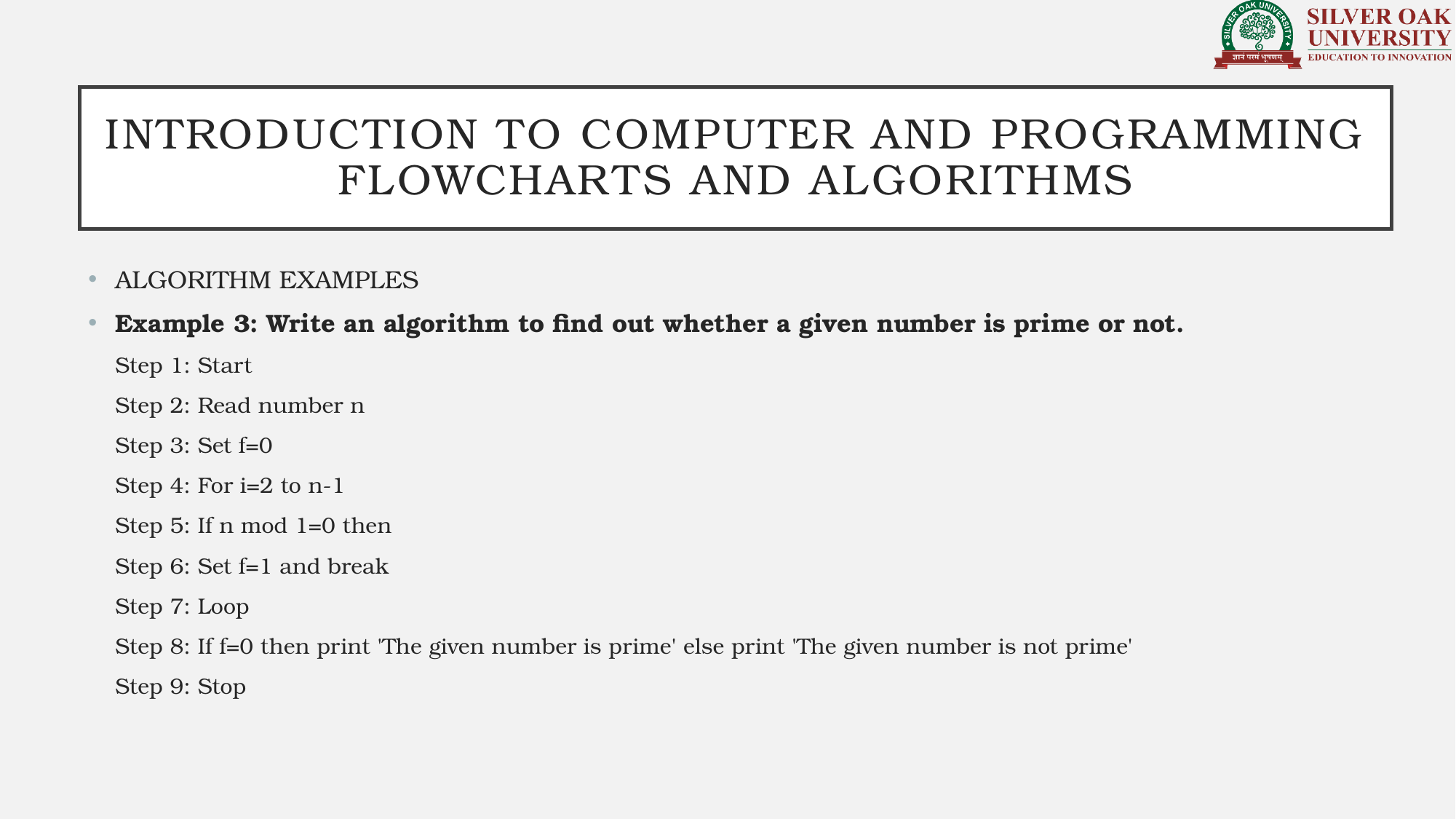

# Introduction to computer and programming Flowcharts and Algorithms
ALGORITHM EXAMPLES
Example 3: Write an algorithm to find out whether a given number is prime or not.
Step 1: Start
Step 2: Read number n
Step 3: Set f=0
Step 4: For i=2 to n-1
Step 5: If n mod 1=0 then
Step 6: Set f=1 and break
Step 7: Loop
Step 8: If f=0 then print 'The given number is prime' else print 'The given number is not prime'
Step 9: Stop